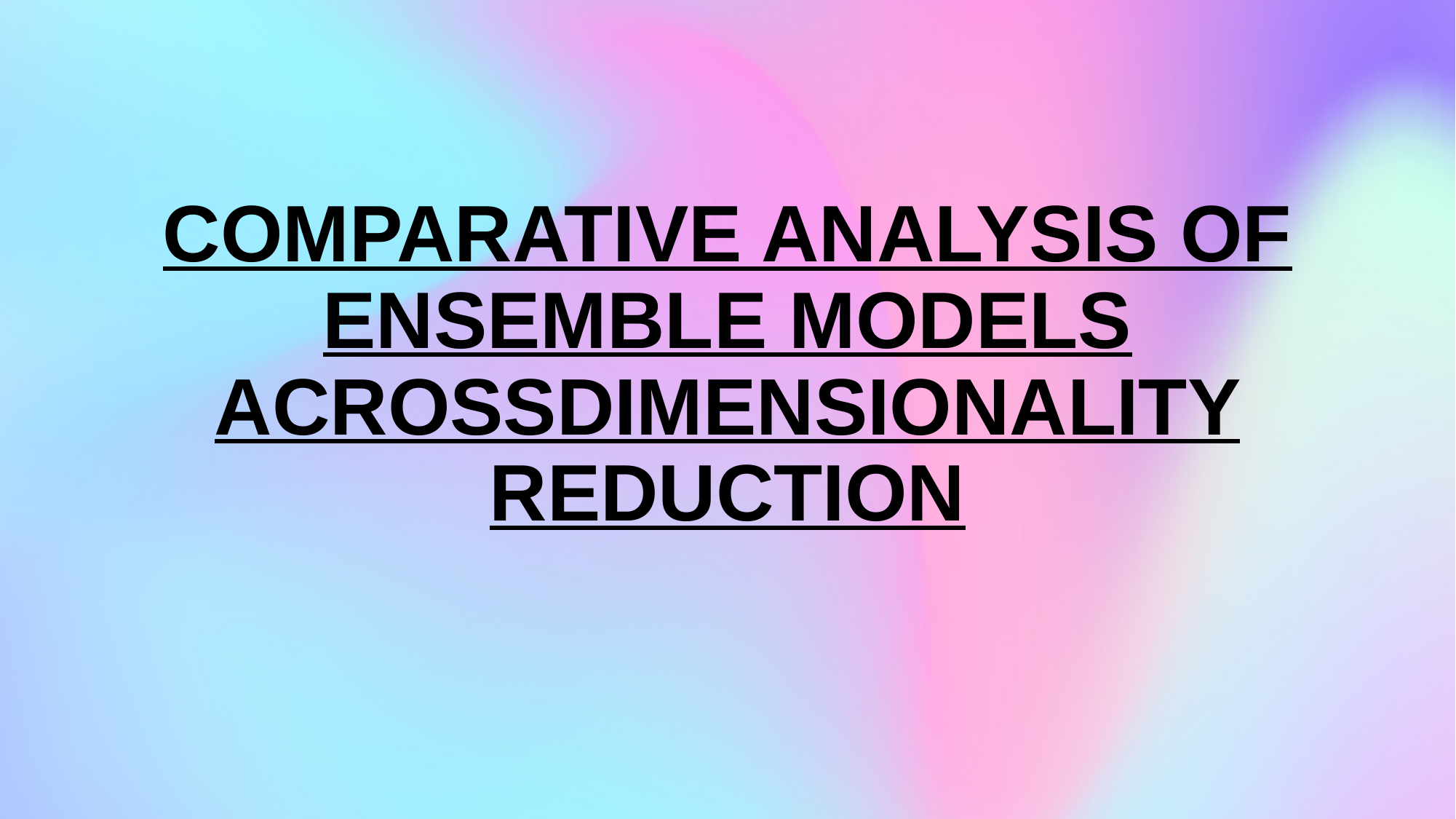

# Comparative Analysis of Ensemble Models acrossDimensionality Reduction